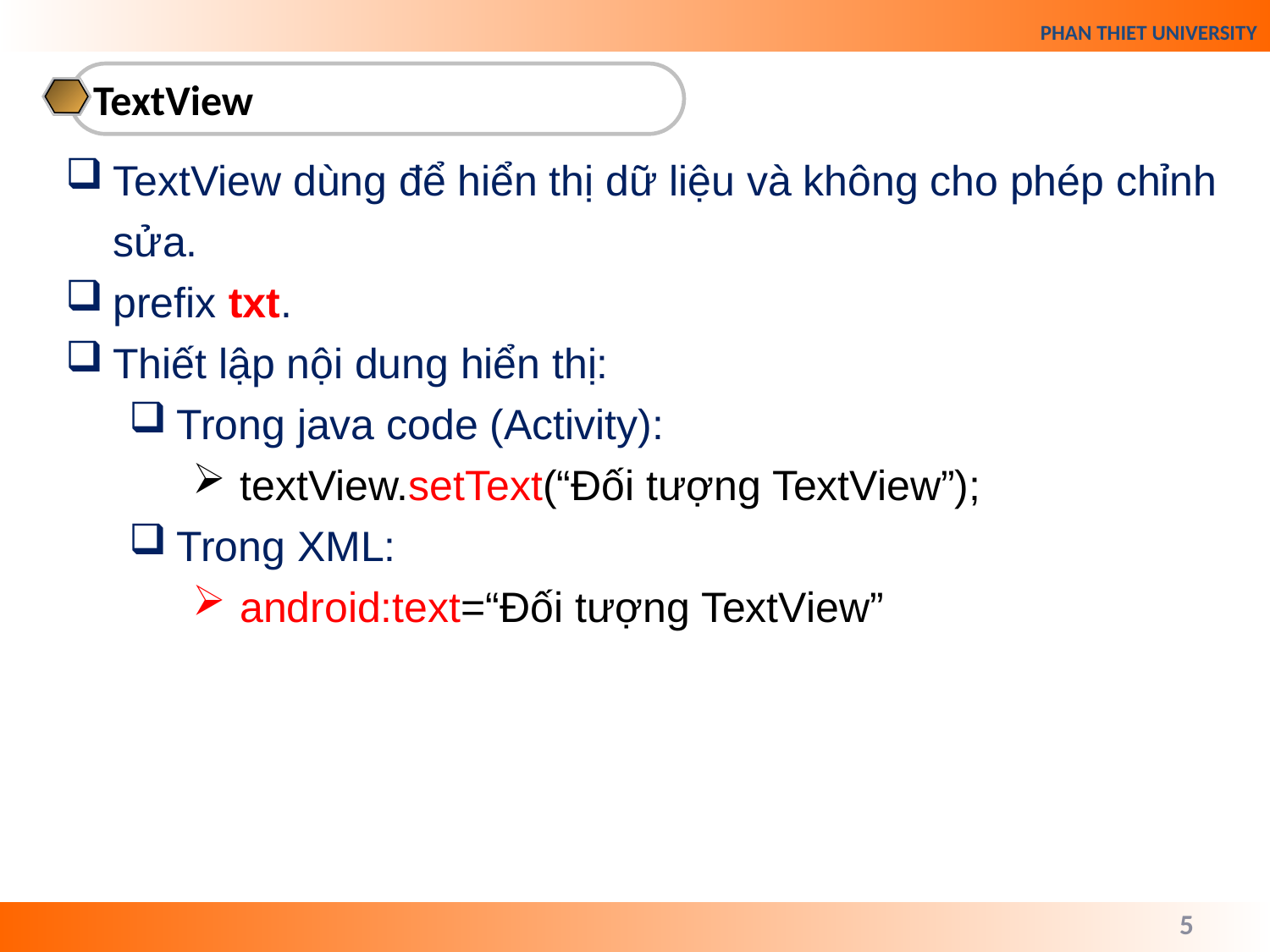

TextView

TextView dùng để hiển thị dữ liệu và không cho phép chỉnh sửa.
prefix txt.
Thiết lập nội dung hiển thị:
Trong java code (Activity):
textView.setText(“Đối tượng TextView”);
Trong XML:
android:text=“Đối tượng TextView”

5